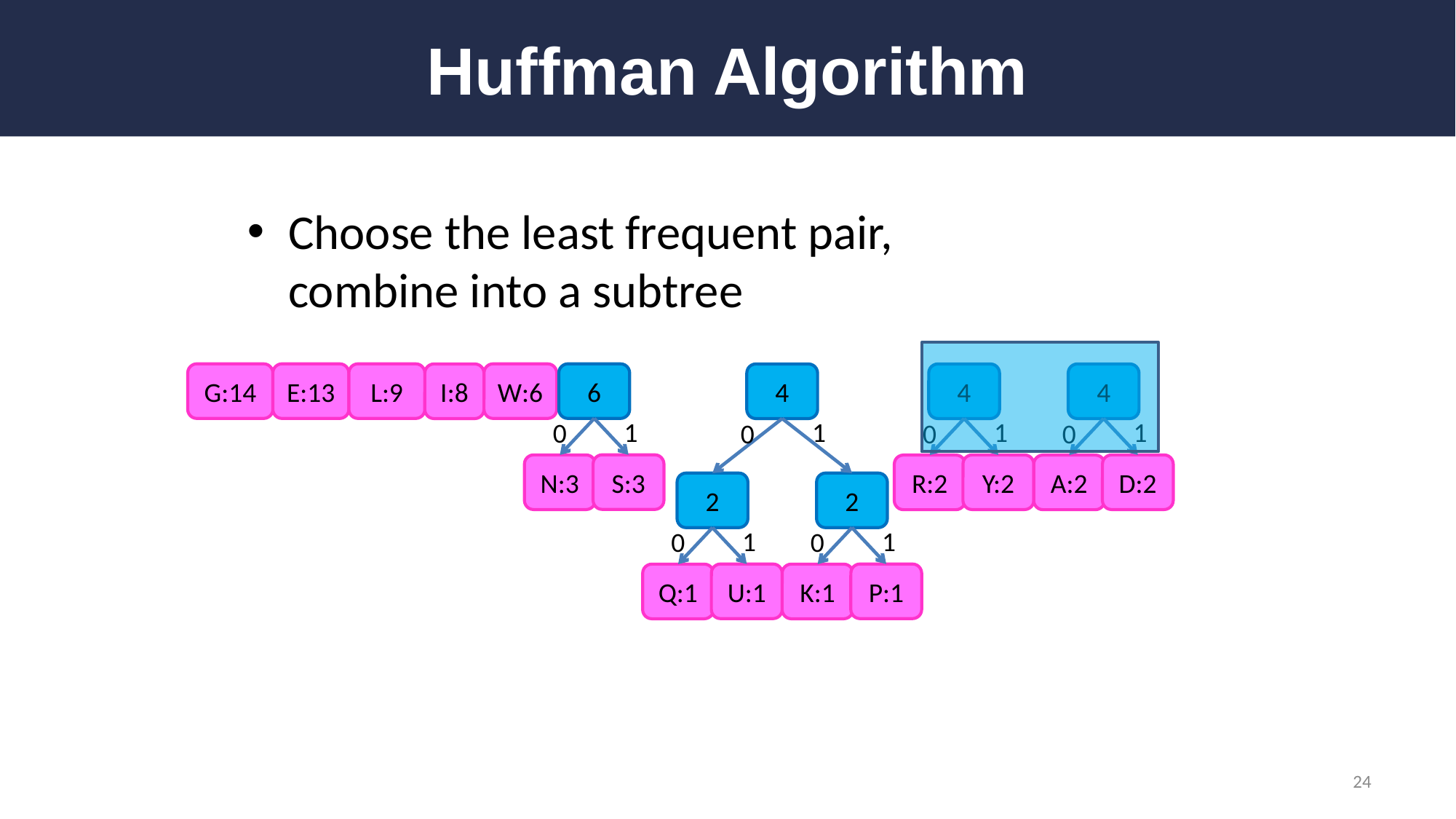

# Huffman Algorithm
Choose the least frequent pair, combine into a subtree

G:14
E:13
L:9
W:6
6
1
0
S:3
N:3
I:8
4
1
0
2
1
0
U:1
Q:1
2
1
0
P:1
K:1
4
1
0
Y:2
R:2
4
1
0
D:2
A:2
24